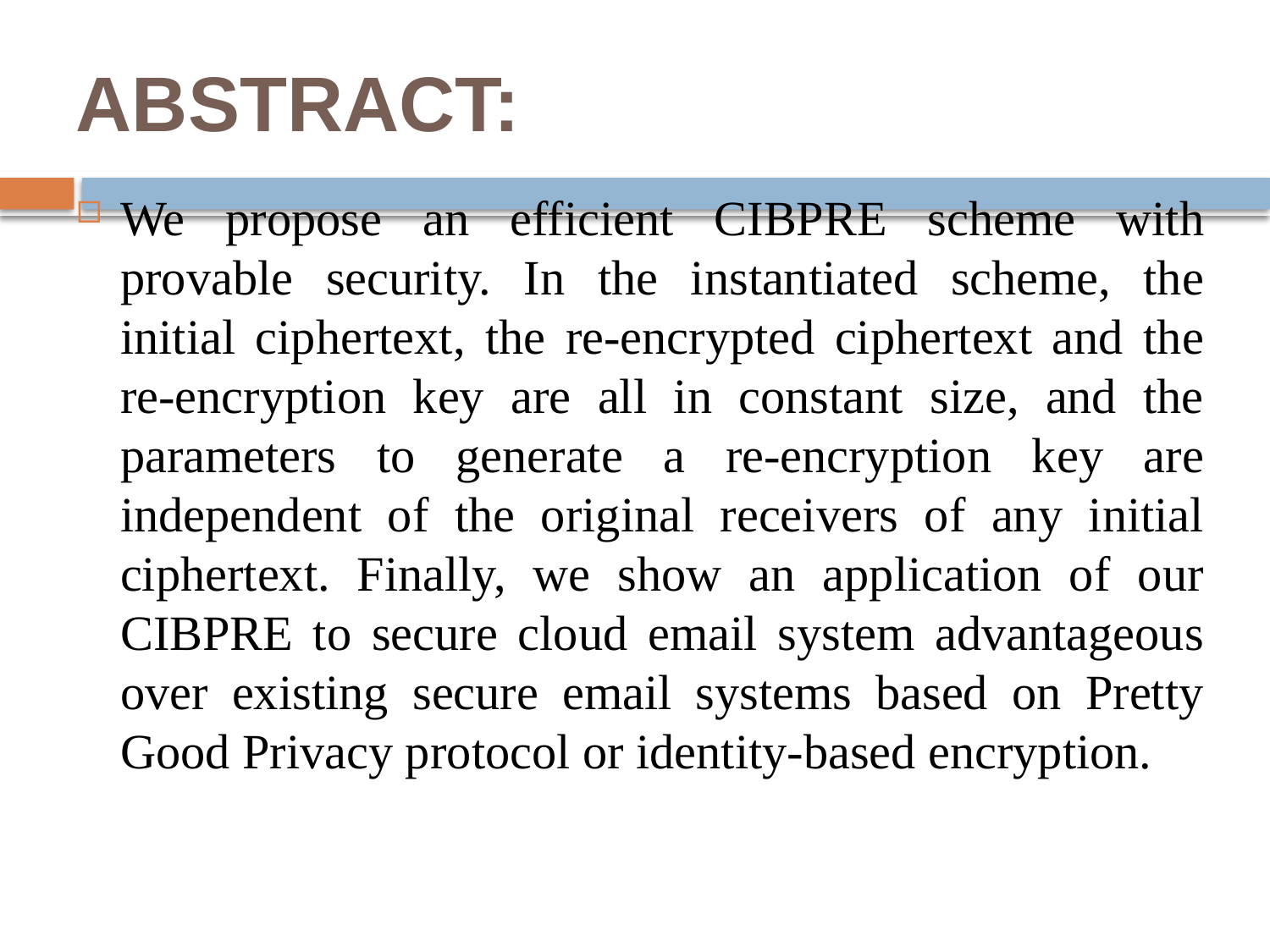

# ABSTRACT:
We propose an efficient CIBPRE scheme with provable security. In the instantiated scheme, the initial ciphertext, the re-encrypted ciphertext and the re-encryption key are all in constant size, and the parameters to generate a re-encryption key are independent of the original receivers of any initial ciphertext. Finally, we show an application of our CIBPRE to secure cloud email system advantageous over existing secure email systems based on Pretty Good Privacy protocol or identity-based encryption.